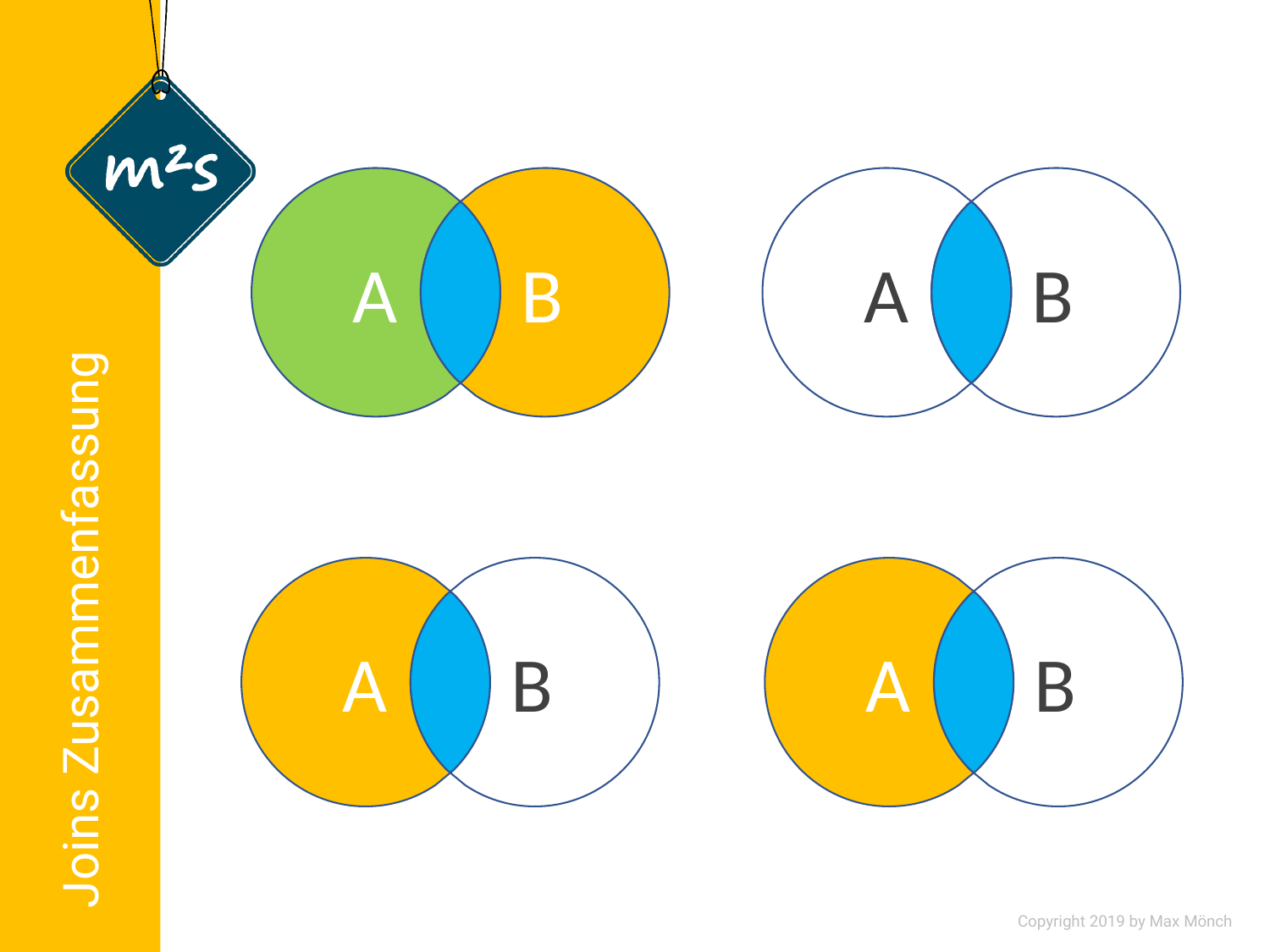

B
B
A
A
Joins Zusammenfassung

B
B
A
A